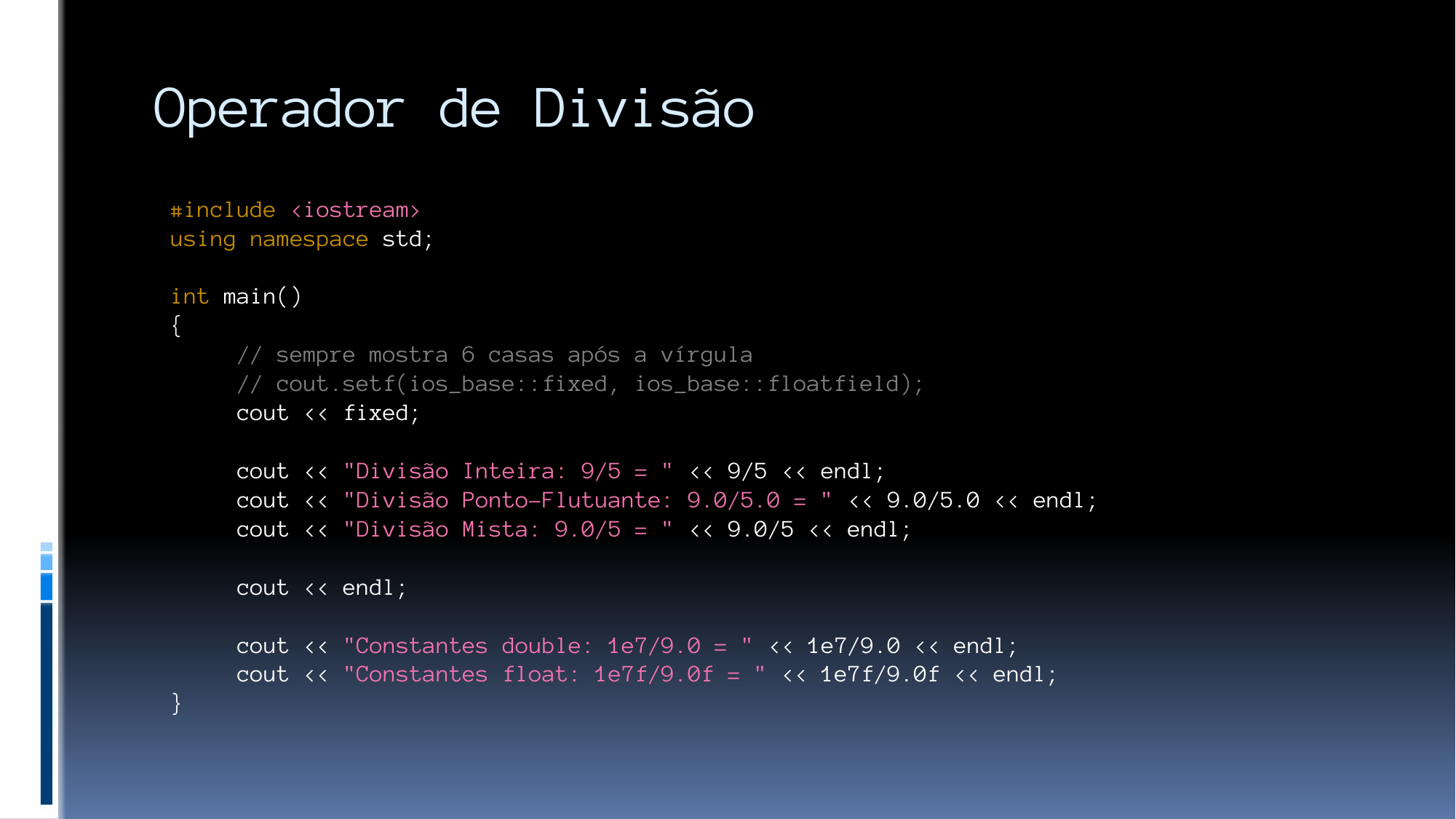

# Operador de Divisão
#include <iostream>
using namespace std;

int main()
{
     // sempre mostra 6 casas após a vírgula
     // cout.setf(ios_base::fixed, ios_base::floatfield);
     cout << fixed;

     cout << "Divisão Inteira: 9/5 = " << 9/5 << endl;
     cout << "Divisão Ponto-Flutuante: 9.0/5.0 = " << 9.0/5.0 << endl;
     cout << "Divisão Mista: 9.0/5 = " << 9.0/5 << endl;

     cout << endl;

     cout << "Constantes double: 1e7/9.0 = " << 1e7/9.0 << endl;
     cout << "Constantes float: 1e7f/9.0f = " << 1e7f/9.0f << endl;
}